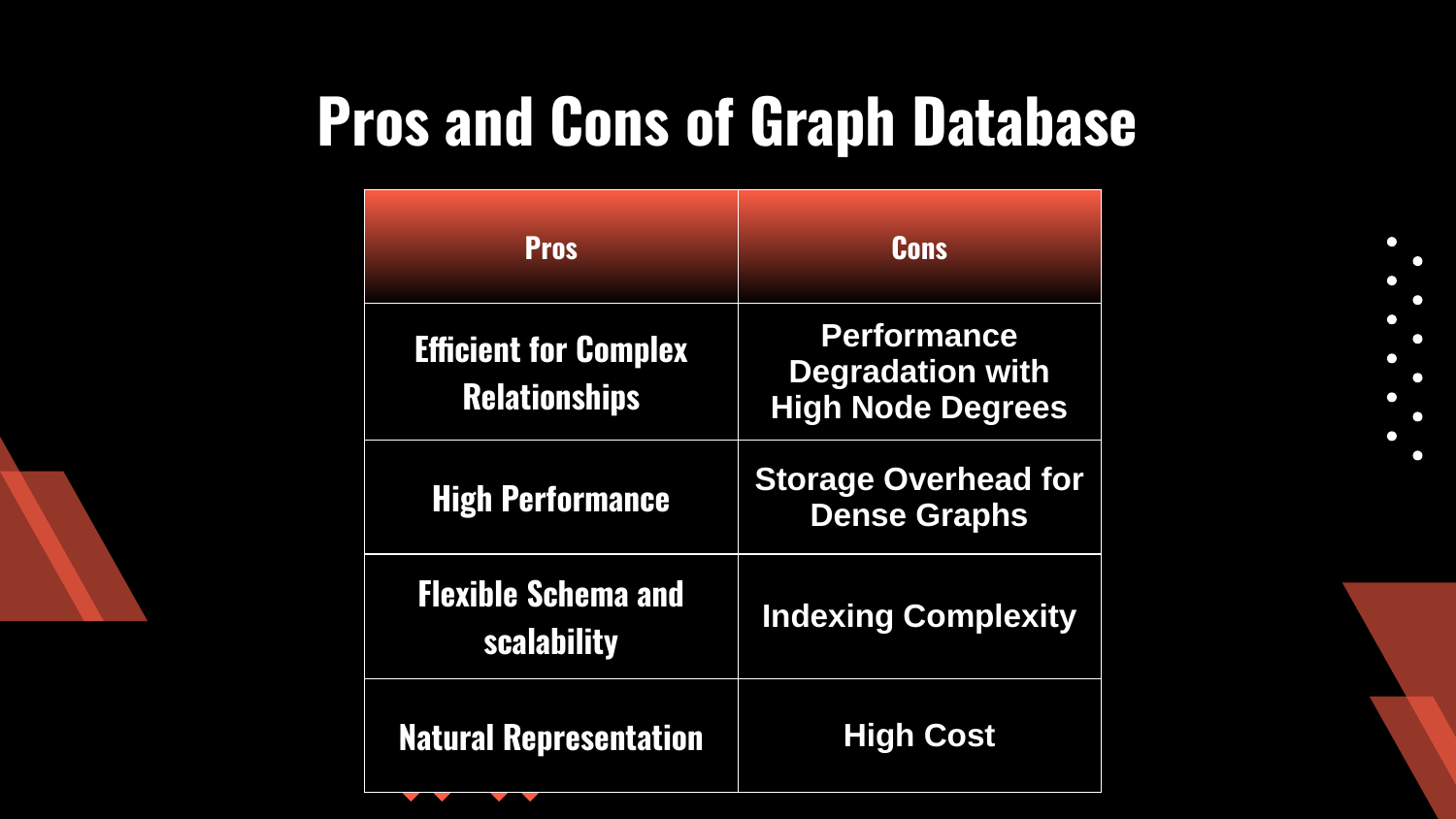

# Pros and Cons of Graph Database
| Pros | Cons |
| --- | --- |
| Efficient for Complex Relationships | Performance Degradation with High Node Degrees |
| High Performance | Storage Overhead for Dense Graphs |
| Flexible Schema and scalability | Indexing Complexity |
| Natural Representation | High Cost |